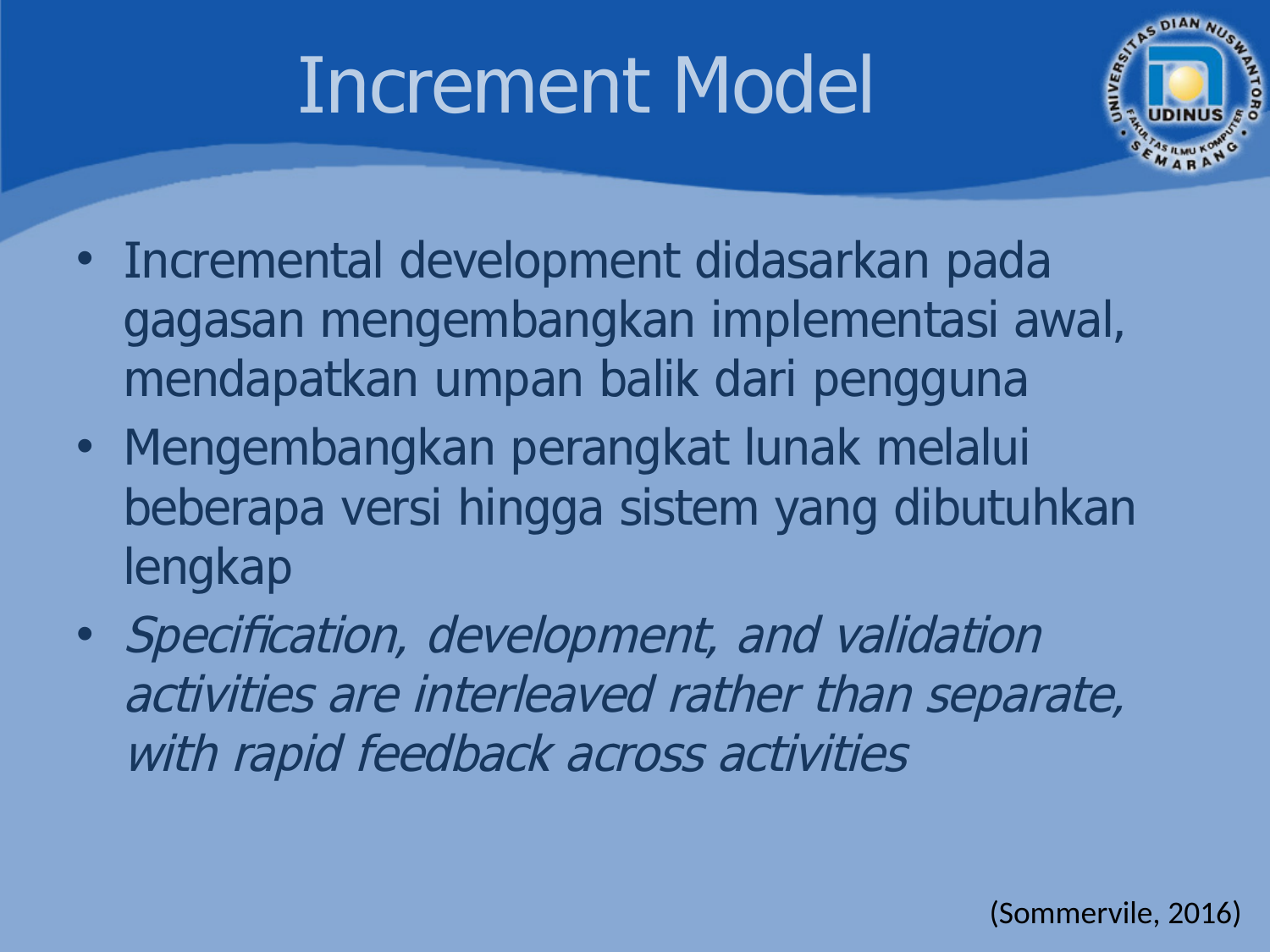

# Increment Model
Incremental development didasarkan pada gagasan mengembangkan implementasi awal, mendapatkan umpan balik dari pengguna
Mengembangkan perangkat lunak melalui beberapa versi hingga sistem yang dibutuhkan lengkap
Specification, development, and validation activities are interleaved rather than separate, with rapid feedback across activities
(Sommervile, 2016)